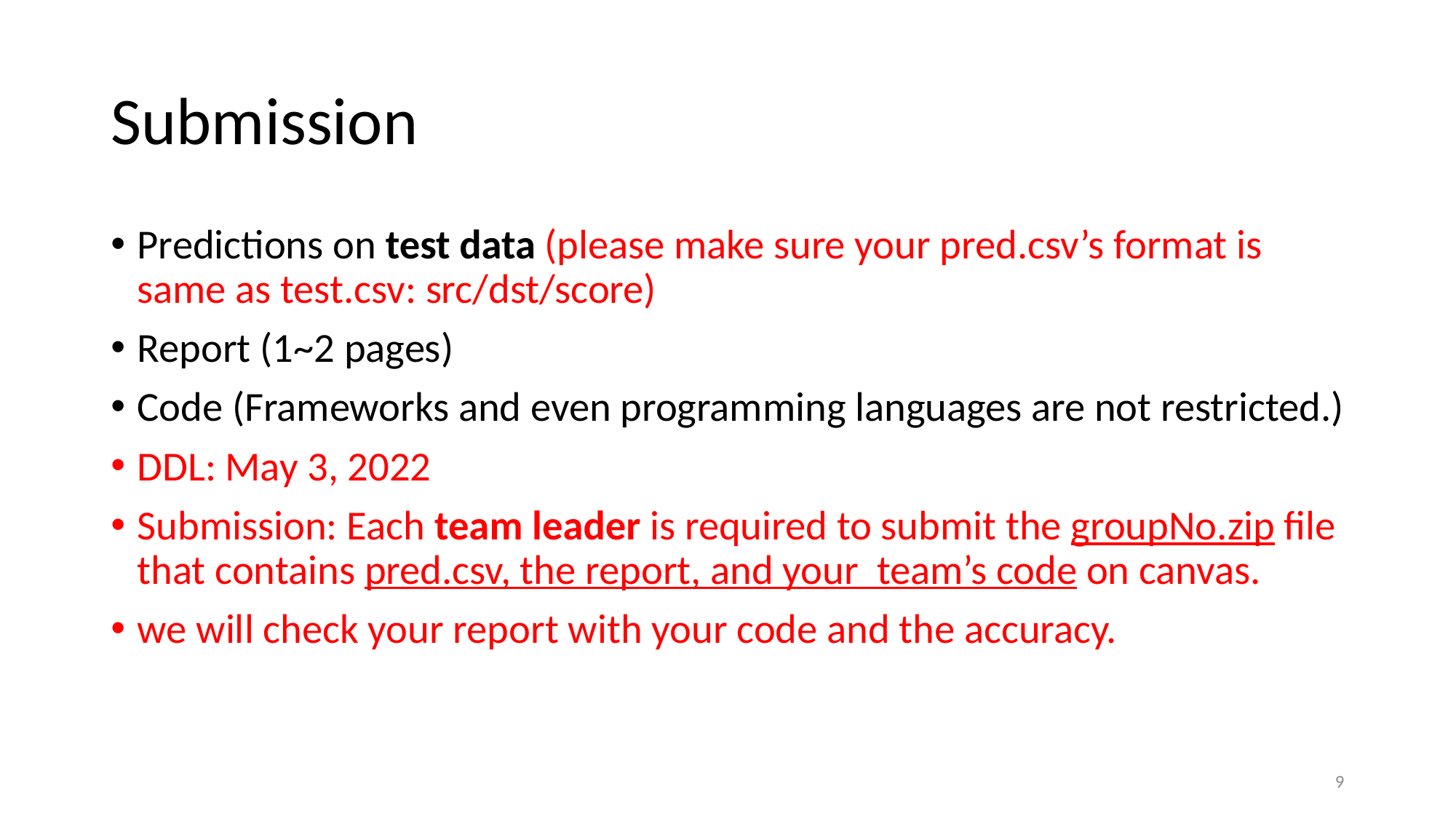

# Submission
Predictions on test data (please make sure your pred.csv’s format is same as test.csv: src/dst/score)
Report (1~2 pages)
Code (Frameworks and even programming languages are not restricted.)
DDL: May 3, 2022
Submission: Each team leader is required to submit the groupNo.zip file that contains pred.csv, the report, and your  team’s code on canvas.
we will check your report with your code and the accuracy.

9